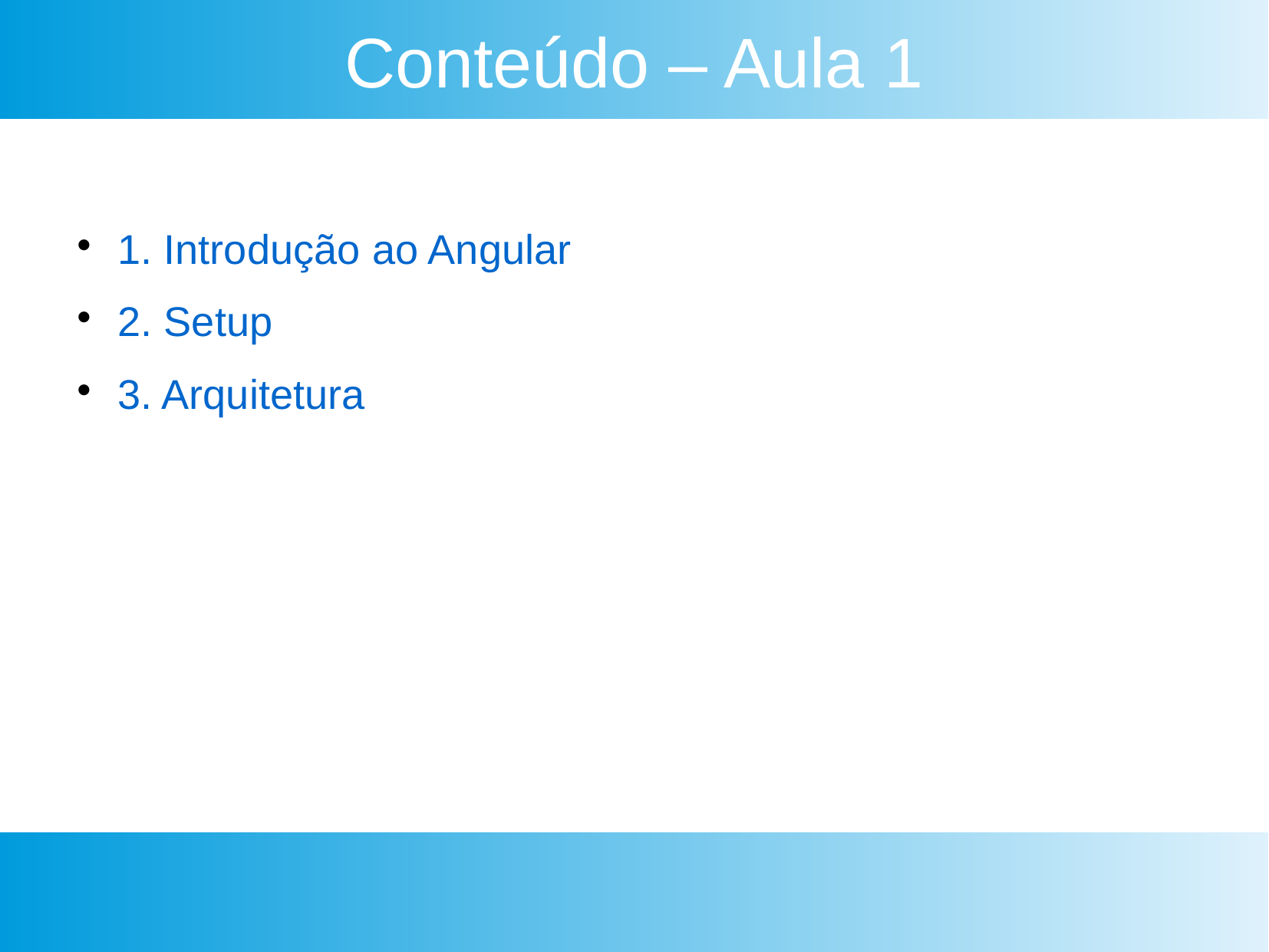

Conteúdo – Aula 1
1. Introdução ao Angular
2. Setup
3. Arquitetura